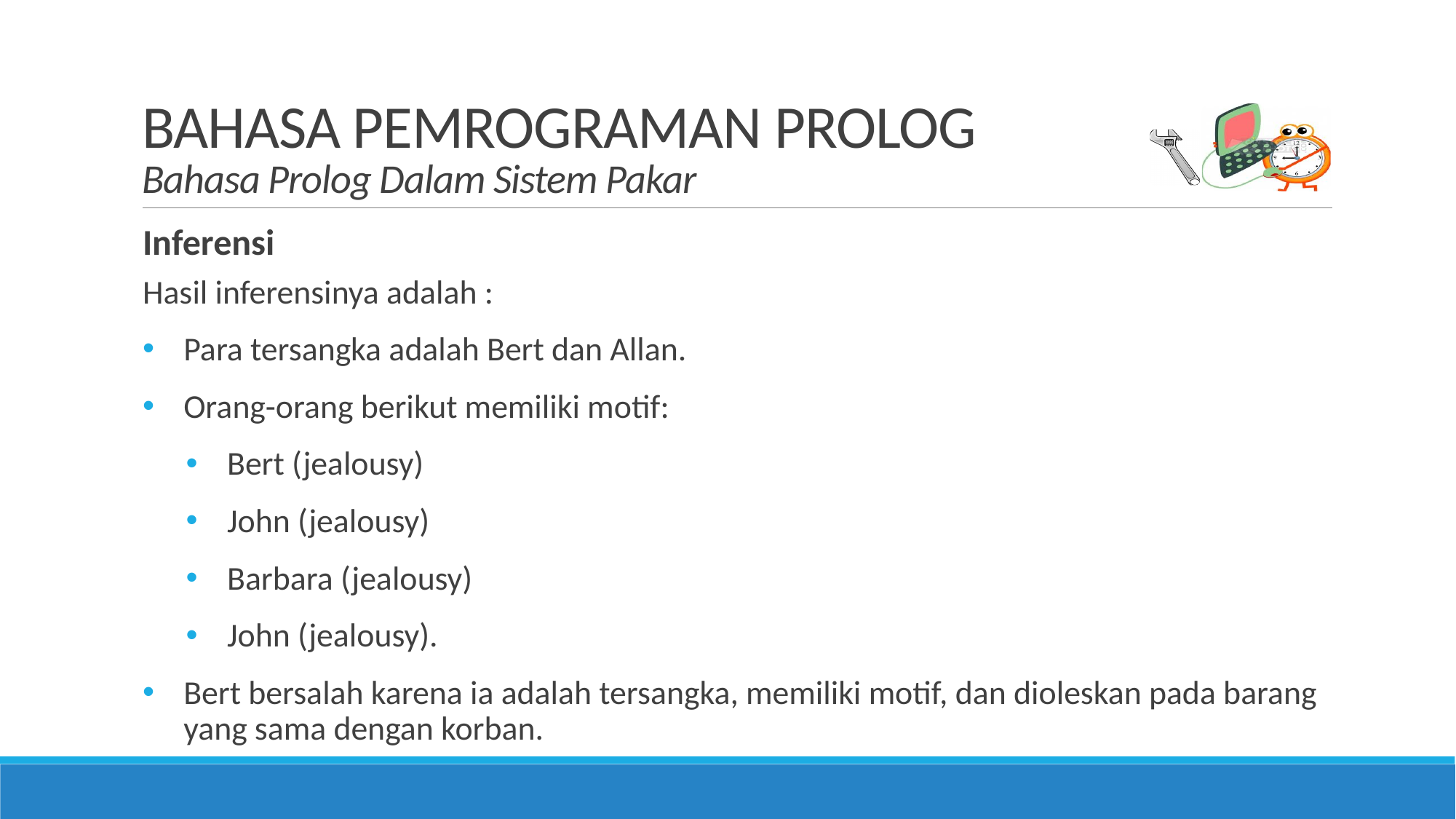

# BAHASA PEMROGRAMAN PROLOG Bahasa Prolog Dalam Sistem Pakar

Inferensi
Hasil inferensinya adalah :
Para tersangka adalah Bert dan Allan.
Orang-orang berikut memiliki motif:
Bert (jealousy)
John (jealousy)
Barbara (jealousy)
John (jealousy).
Bert bersalah karena ia adalah tersangka, memiliki motif, dan dioleskan pada barang yang sama dengan korban.